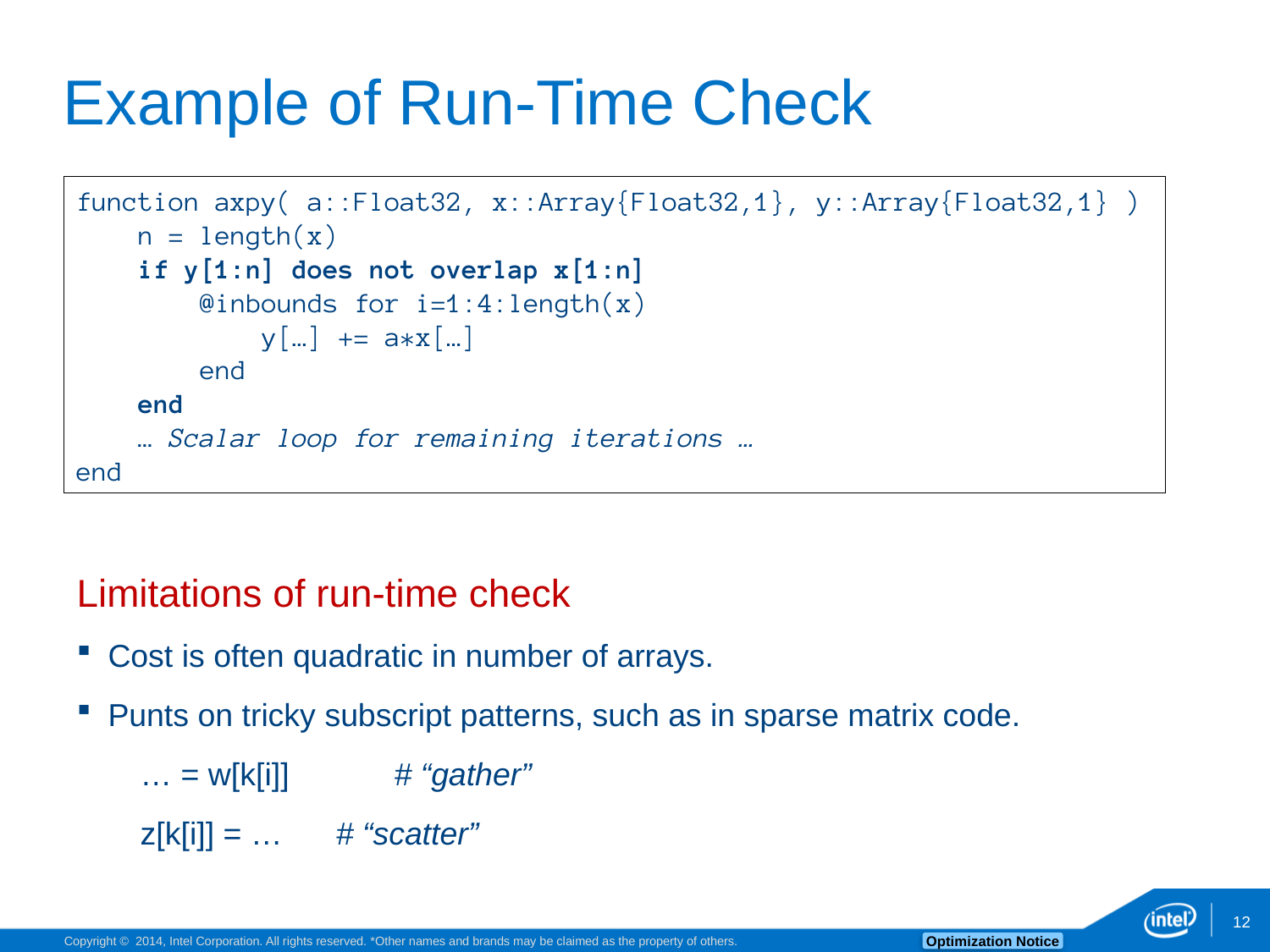

# Example of Run-Time Check
function axpy( a::Float32, x::Array{Float32,1}, y::Array{Float32,1} )
    n = length(x)
    if y[1:n] does not overlap x[1:n]
        @inbounds for i=1:4:length(x)
            y[…] += a*x[…]
        end
    end
    … Scalar loop for remaining iterations …
end
Limitations of run-time check
Cost is often quadratic in number of arrays.
Punts on tricky subscript patterns, such as in sparse matrix code.
… = w[k[i]]	# “gather”
z[k[i]] = …      # “scatter”

12